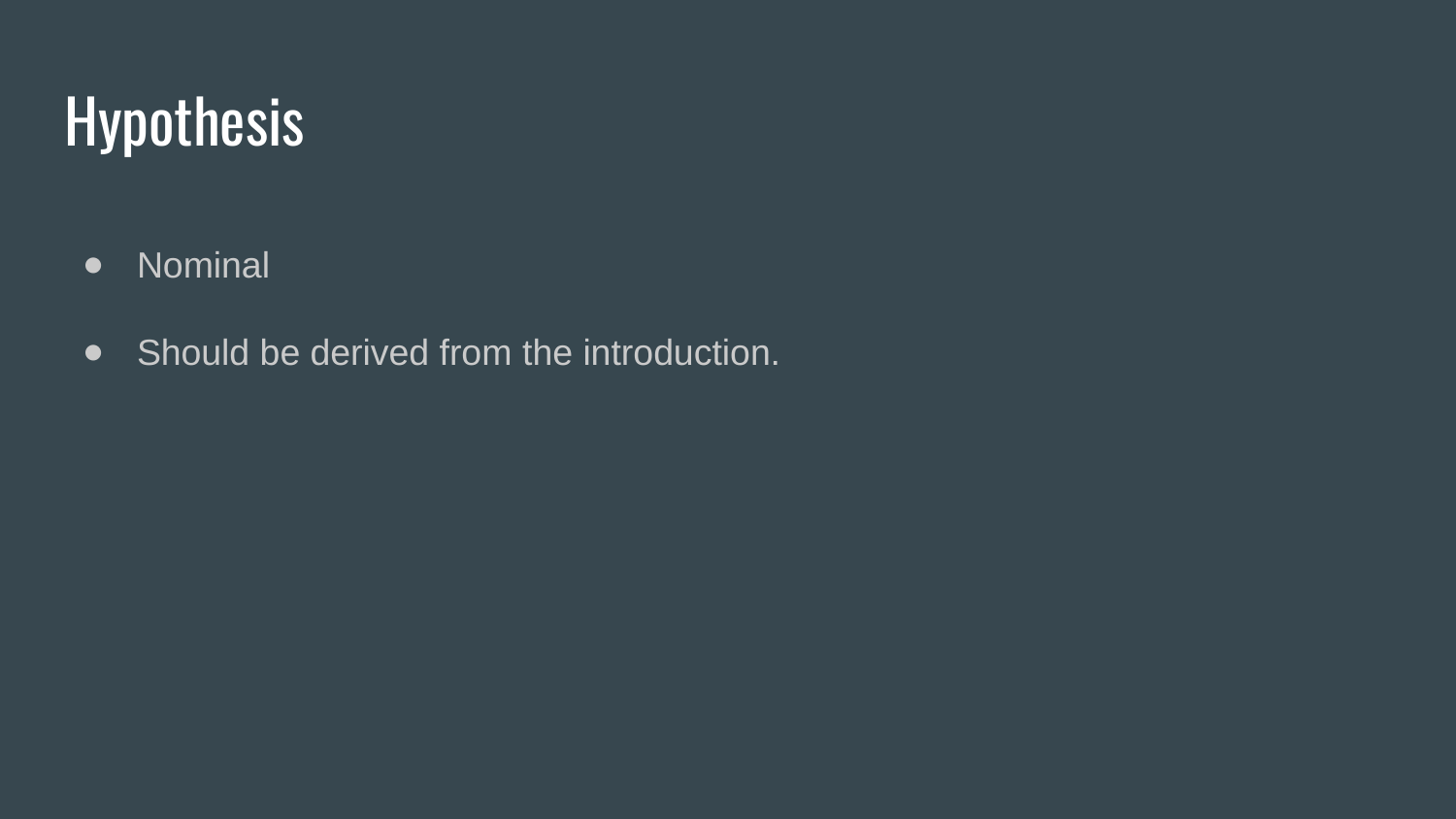

# Hypothesis
Nominal
Should be derived from the introduction.